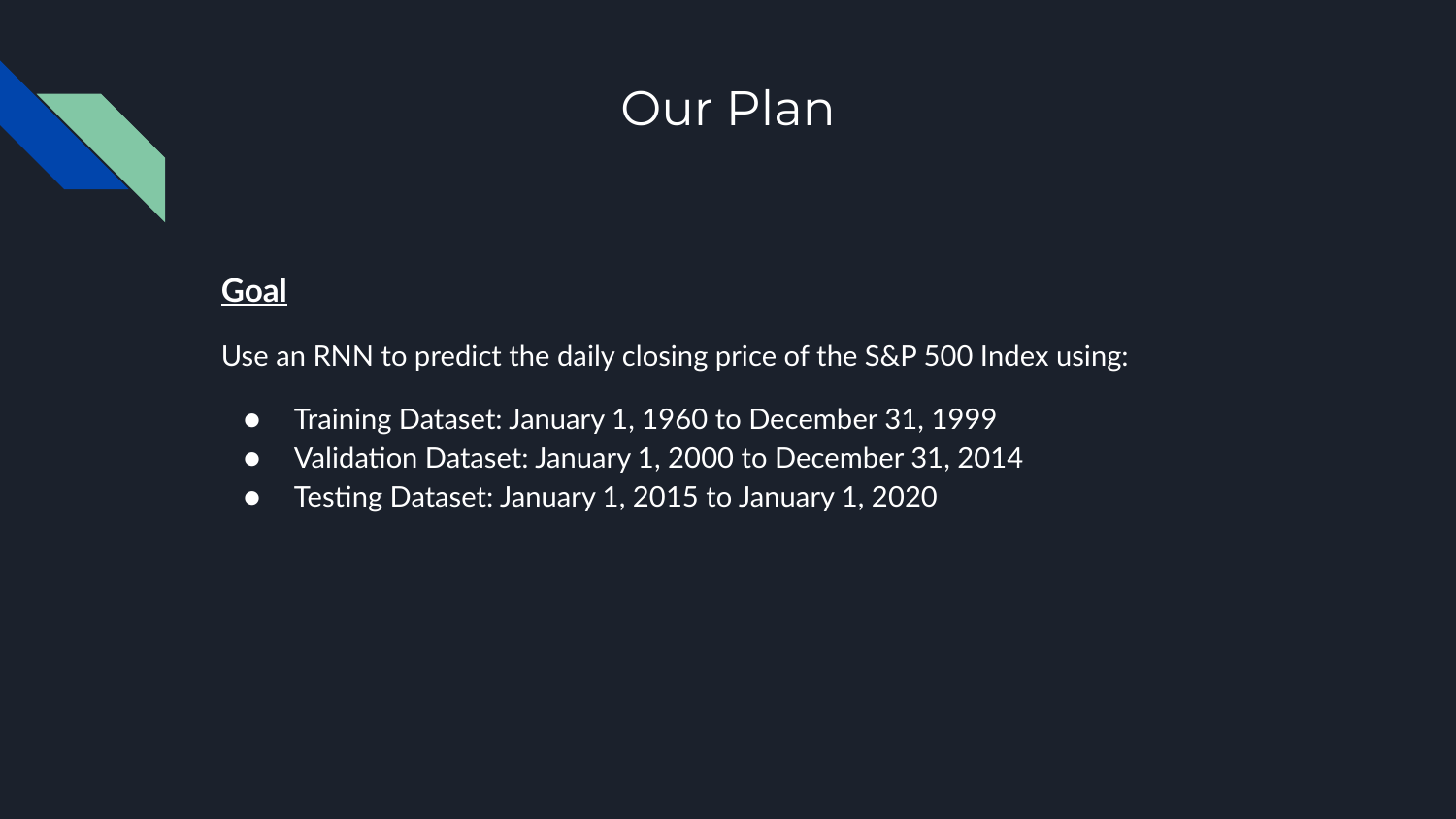

# Our Plan
Goal
Use an RNN to predict the daily closing price of the S&P 500 Index using:
Training Dataset: January 1, 1960 to December 31, 1999
Validation Dataset: January 1, 2000 to December 31, 2014
Testing Dataset: January 1, 2015 to January 1, 2020